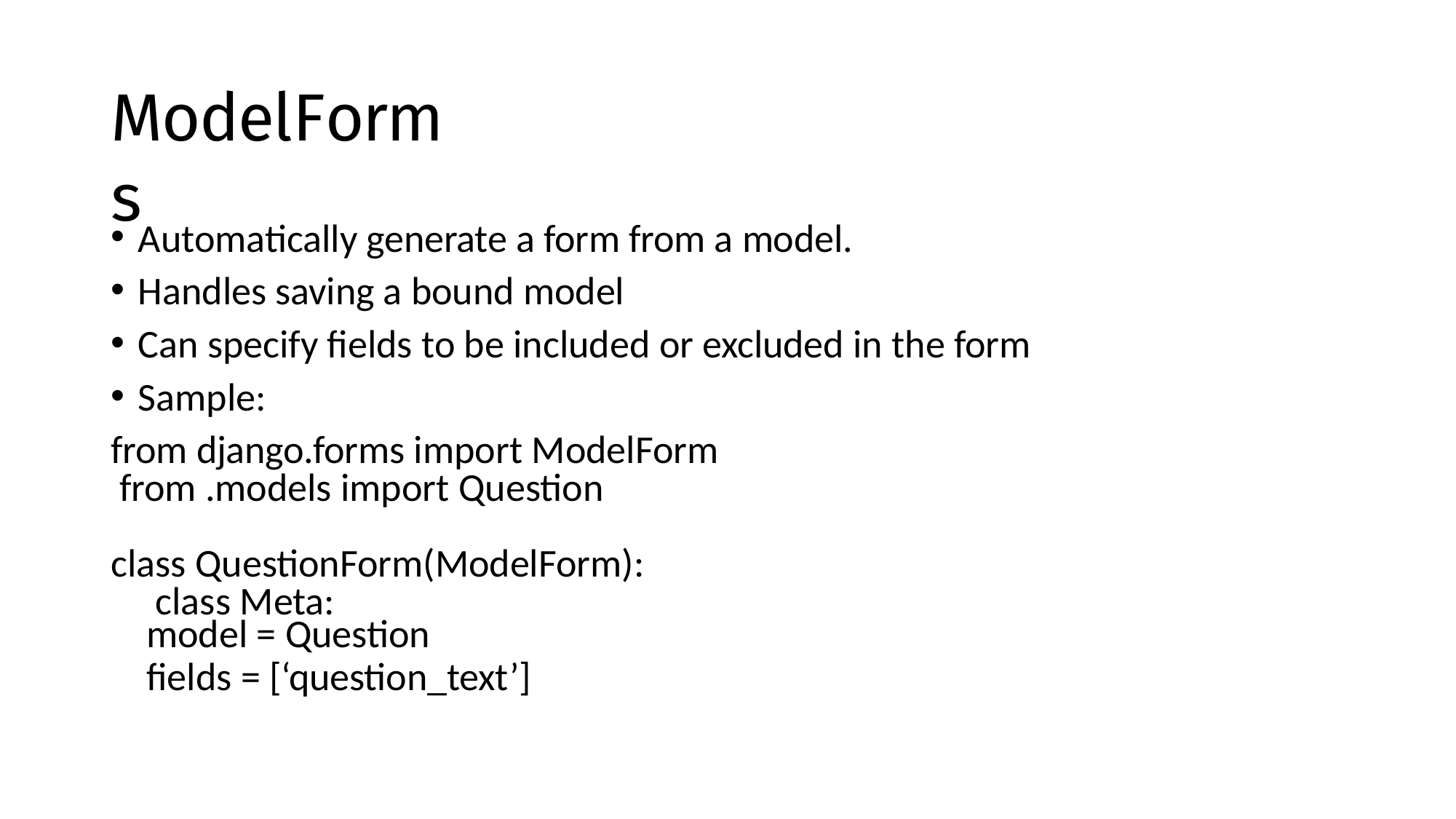

# ModelForms
Automatically generate a form from a model.
Handles saving a bound model
Can specify fields to be included or excluded in the form
Sample:
from django.forms import ModelForm  from .models import Question

class QuestionForm(ModelForm):  class Meta:
model = Question
fields = [‘question_text’]